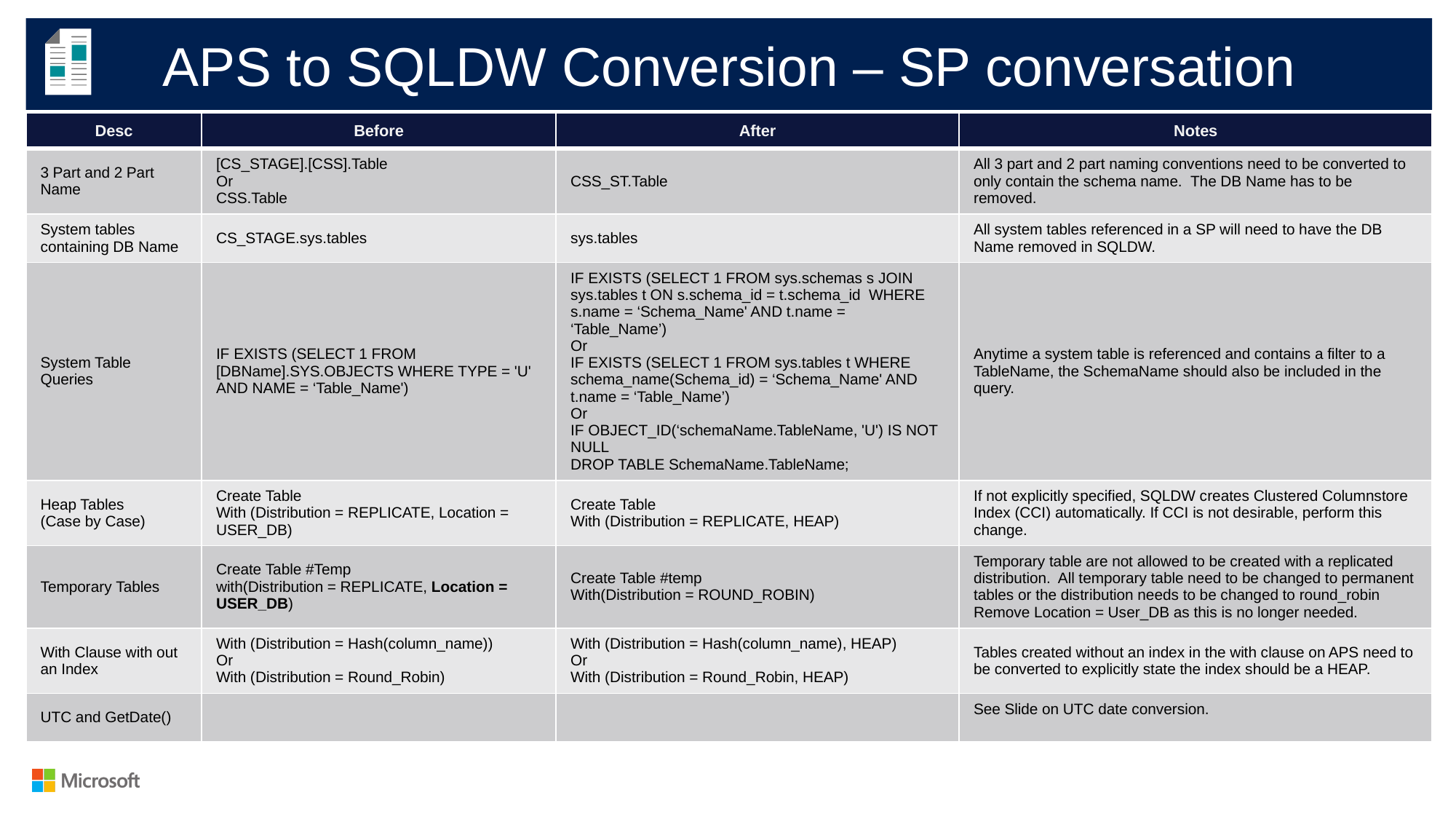

APS to SQLDW Conversion – SP conversation

| Desc | Before | After | Notes |
| --- | --- | --- | --- |
| 3 Part and 2 Part Name | [CS\_STAGE].[CSS].Table Or CSS.Table | CSS\_ST.Table | All 3 part and 2 part naming conventions need to be converted to only contain the schema name. The DB Name has to be removed. |
| System tables containing DB Name | CS\_STAGE.sys.tables | sys.tables | All system tables referenced in a SP will need to have the DB Name removed in SQLDW. |
| System Table Queries | IF EXISTS (SELECT 1 FROM [DBName].SYS.OBJECTS WHERE TYPE = 'U' AND NAME = ‘Table\_Name') | IF EXISTS (SELECT 1 FROM sys.schemas s JOIN sys.tables t ON s.schema\_id = t.schema\_id WHERE s.name = ‘Schema\_Name' AND t.name = ‘Table\_Name’) Or IF EXISTS (SELECT 1 FROM sys.tables t WHERE schema\_name(Schema\_id) = ‘Schema\_Name' AND t.name = ‘Table\_Name’) Or IF OBJECT\_ID(‘schemaName.TableName, 'U') IS NOT NULL DROP TABLE SchemaName.TableName; | Anytime a system table is referenced and contains a filter to a TableName, the SchemaName should also be included in the query. |
| Heap Tables (Case by Case) | Create Table With (Distribution = REPLICATE, Location = USER\_DB) | Create Table With (Distribution = REPLICATE, HEAP) | If not explicitly specified, SQLDW creates Clustered Columnstore Index (CCI) automatically. If CCI is not desirable, perform this change. |
| Temporary Tables | Create Table #Temp with(Distribution = REPLICATE, Location = USER\_DB) | Create Table #temp With(Distribution = ROUND\_ROBIN) | Temporary table are not allowed to be created with a replicated distribution. All temporary table need to be changed to permanent tables or the distribution needs to be changed to round\_robin Remove Location = User\_DB as this is no longer needed. |
| With Clause with out an Index | With (Distribution = Hash(column\_name)) Or With (Distribution = Round\_Robin) | With (Distribution = Hash(column\_name), HEAP) Or With (Distribution = Round\_Robin, HEAP) | Tables created without an index in the with clause on APS need to be converted to explicitly state the index should be a HEAP. |
| UTC and GetDate() |  |  | See Slide on UTC date conversion. |